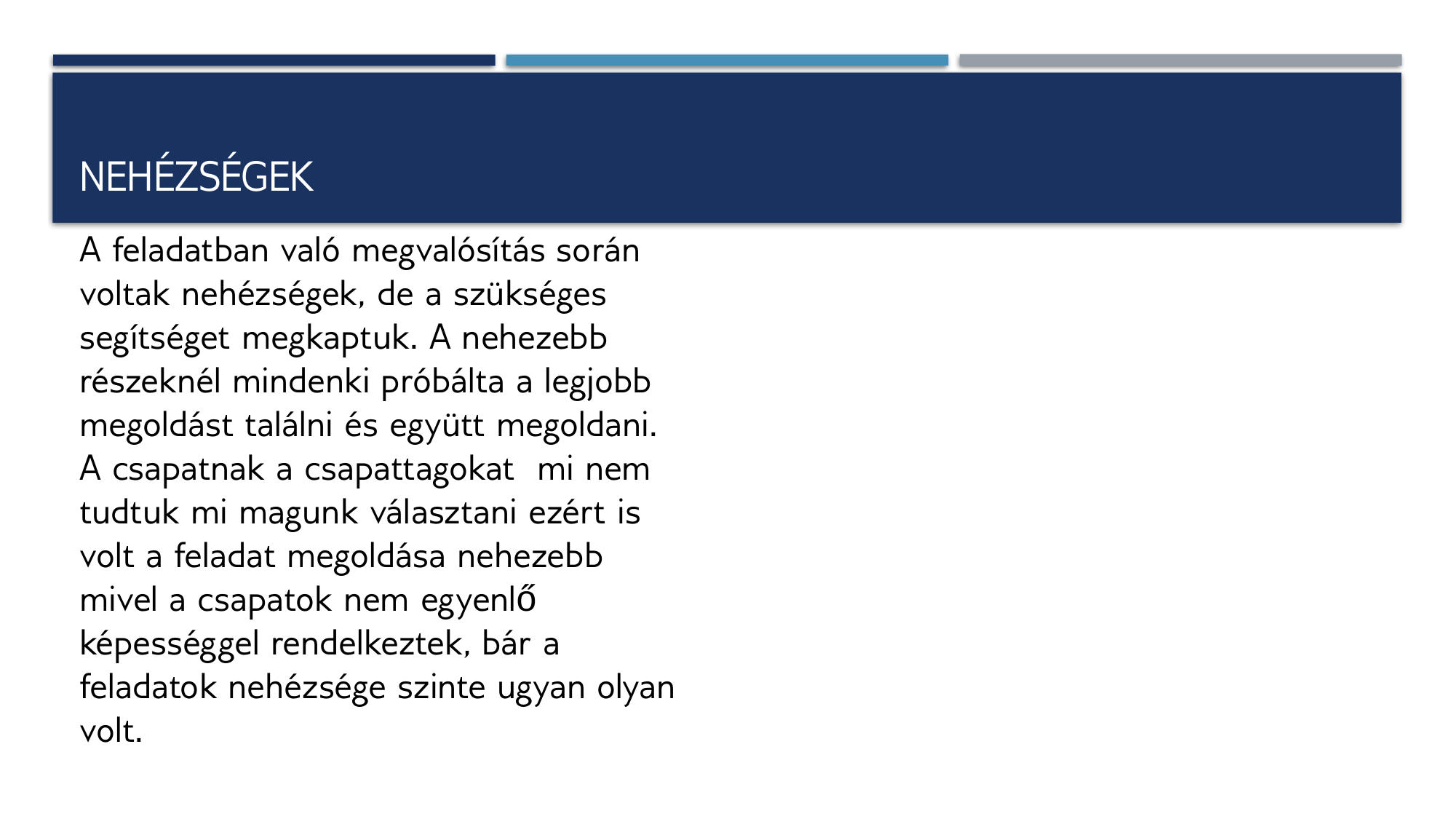

# Nehézségek
A feladatban való megvalósítás során voltak nehézségek, de a szükséges segítséget megkaptuk. A nehezebb részeknél mindenki próbálta a legjobb megoldást találni és együtt megoldani.
A csapatnak a csapattagokat  mi nem tudtuk mi magunk választani ezért is volt a feladat megoldása nehezebb mivel a csapatok nem egyenlő képességgel rendelkeztek, bár a feladatok nehézsége szinte ugyan olyan volt.